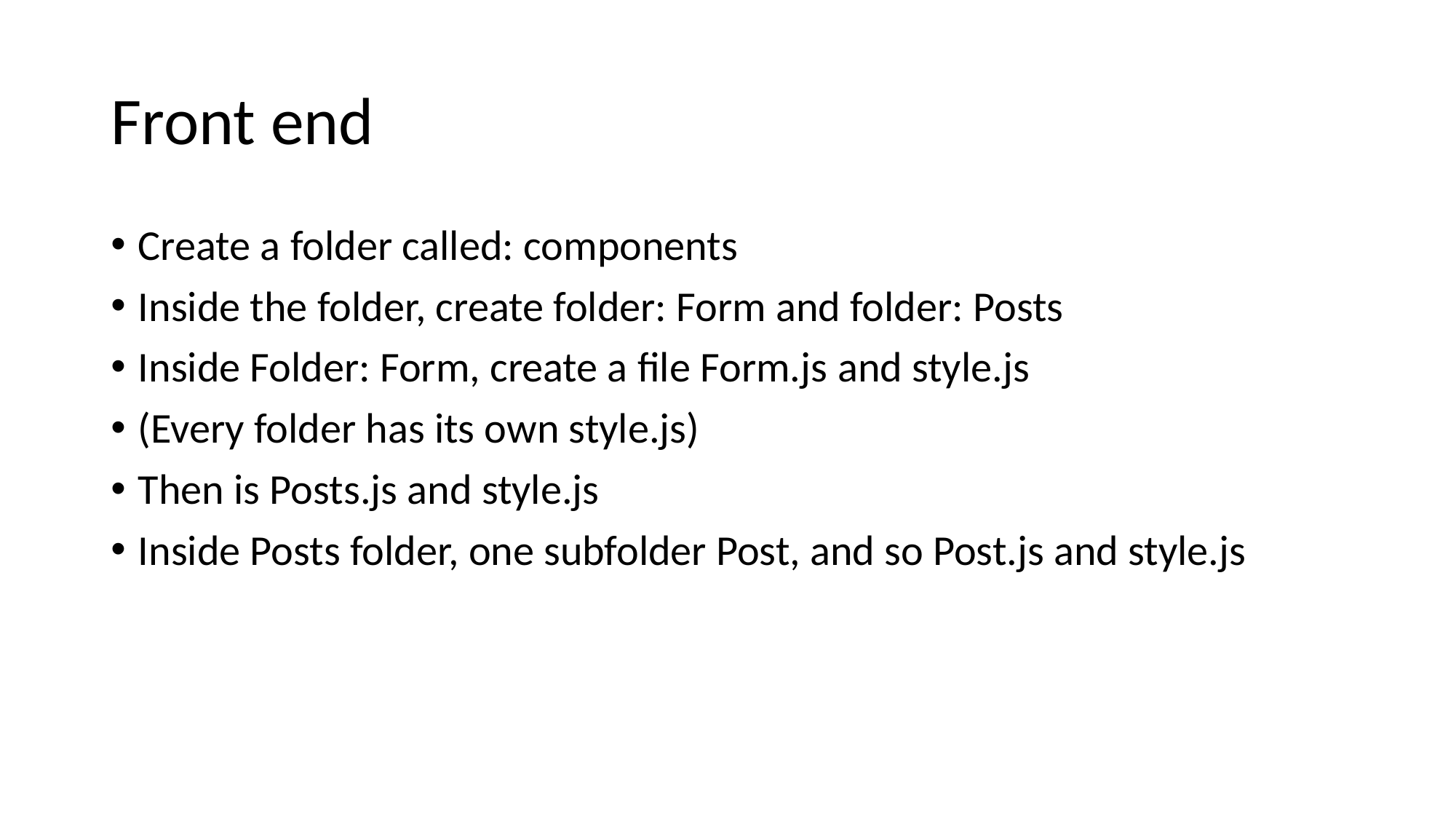

# Front end
Create a folder called: components
Inside the folder, create folder: Form and folder: Posts
Inside Folder: Form, create a file Form.js and style.js
(Every folder has its own style.js)
Then is Posts.js and style.js
Inside Posts folder, one subfolder Post, and so Post.js and style.js